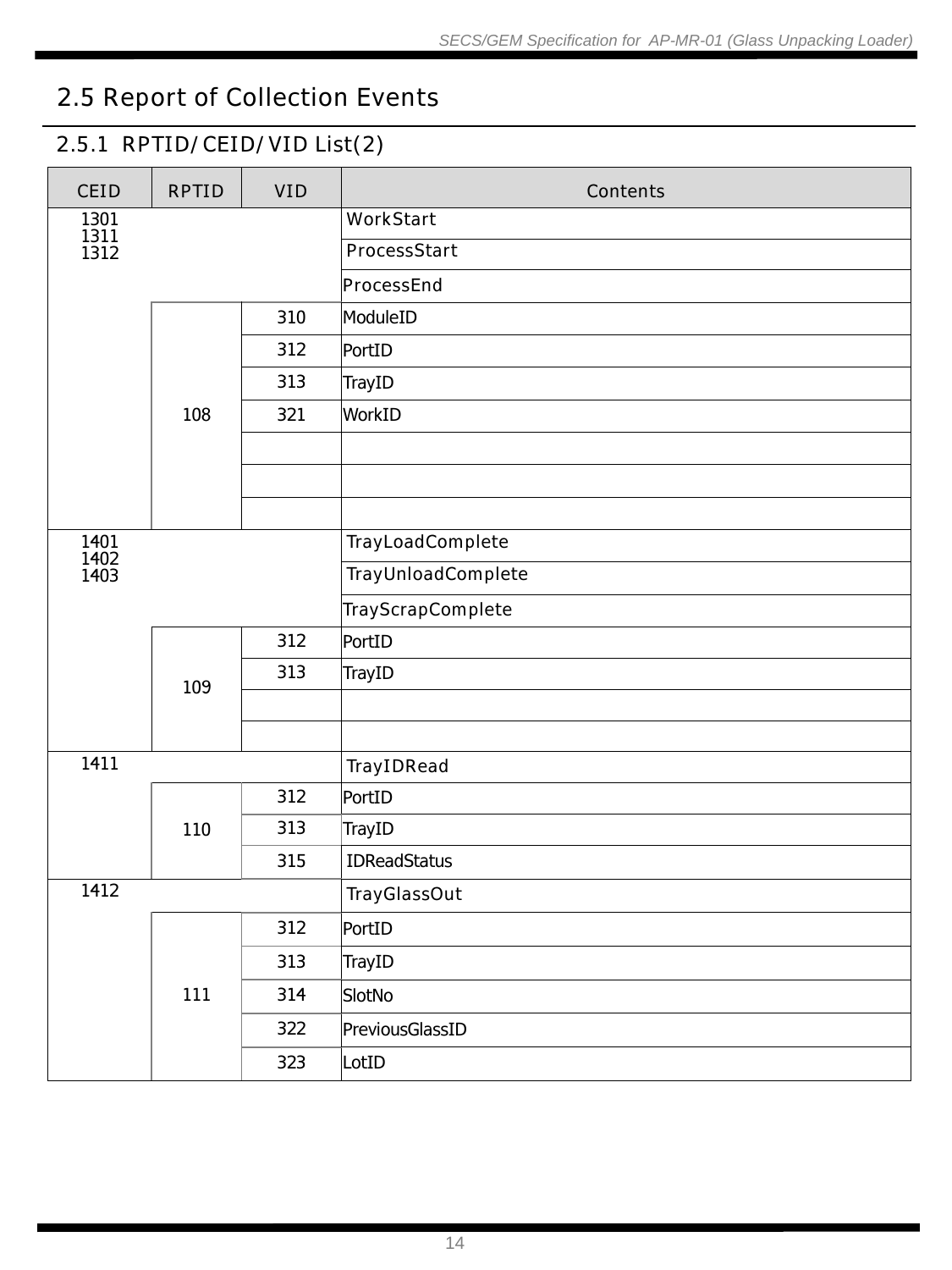

2.5 Report of Collection Events
2.5.1  RPTID/CEID/VID List(2)
| CEID | RPTID | VID | Contents |
| --- | --- | --- | --- |
| 1301 1311 1312 |  |  | WorkStart |
|  |  |  | ProcessStart |
|  |  |  | ProcessEnd |
|  | 108 | 310 | ModuleID |
|  |  | 312 | PortID |
|  |  | 313 | TrayID |
|  |  | 321 | WorkID |
|  |  |  |  |
|  |  |  |  |
|  |  |  |  |
| 1401 1402 1403 |  |  | TrayLoadComplete |
|  |  |  | TrayUnloadComplete |
|  |  |  | TrayScrapComplete |
|  | 109 | 312 | PortID |
|  |  | 313 | TrayID |
|  |  |  |  |
|  |  |  |  |
| 1411 |  |  | TrayIDRead |
|  | 110 | 312 | PortID |
|  |  | 313 | TrayID |
|  |  | 315 | IDReadStatus |
| 1412 |  |  | TrayGlassOut |
|  | 111 | 312 | PortID |
|  |  | 313 | TrayID |
|  |  | 314 | SlotNo |
|  |  | 322 | PreviousGlassID |
|  |  | 323 | LotID |